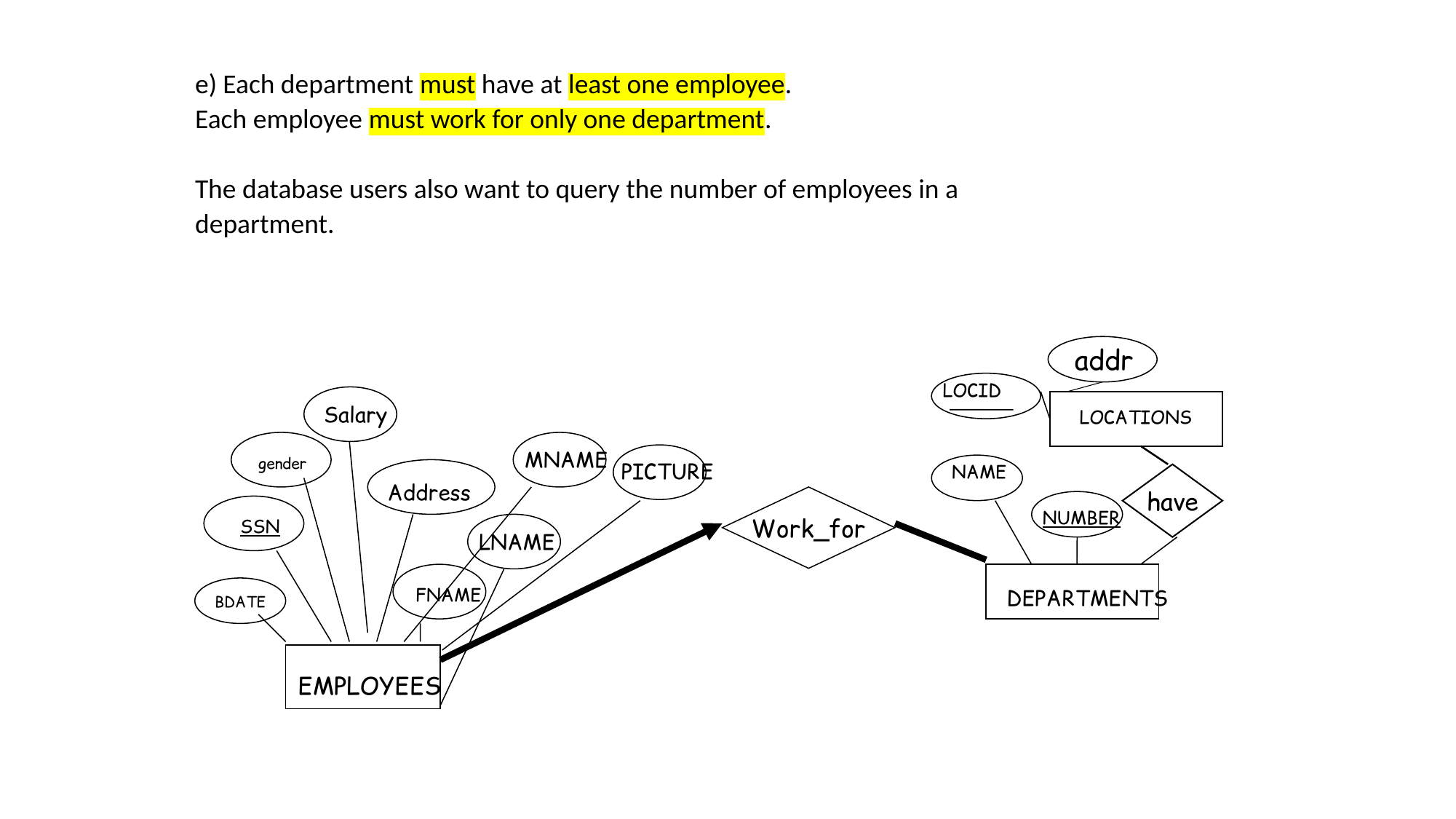

e) Each department must have at least one employee.
Each employee must work for only one department.

The database users also want to query the number of employees in a department.
addr
LOCID

LOCATIONS

NAME
have

NUMBER

DEPARTMENTS

Salary

MNAME
gender

Address

SSN

LNAME

FNAME
BDATE

EMPLOYEES

PICTURE
Work_for